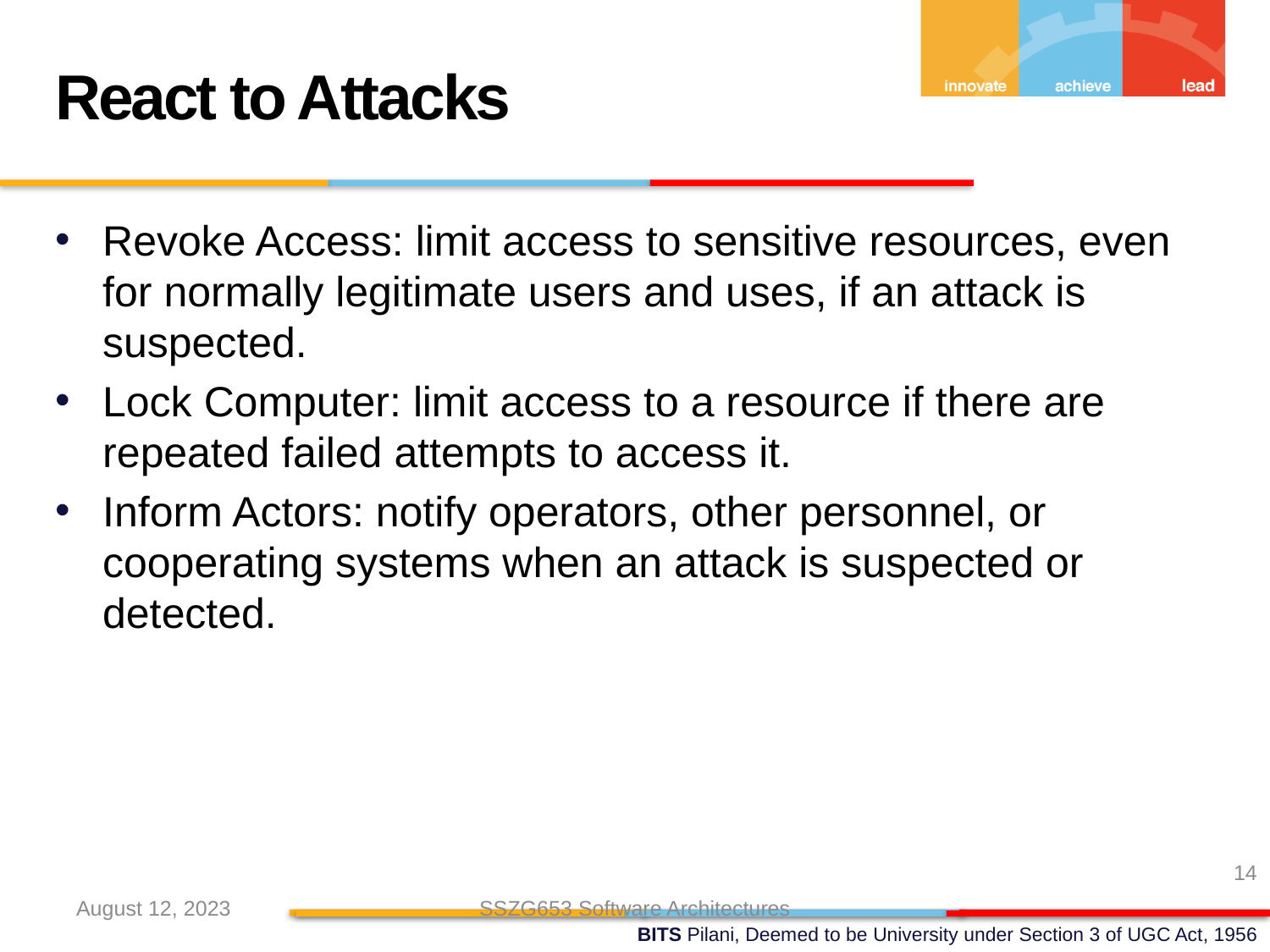

React to Attacks
Revoke Access: limit access to sensitive resources, even for normally legitimate users and uses, if an attack is suspected.
Lock Computer: limit access to a resource if there are repeated failed attempts to access it.
Inform Actors: notify operators, other personnel, or cooperating systems when an attack is suspected or detected.
14
August 12, 2023
SSZG653 Software Architectures